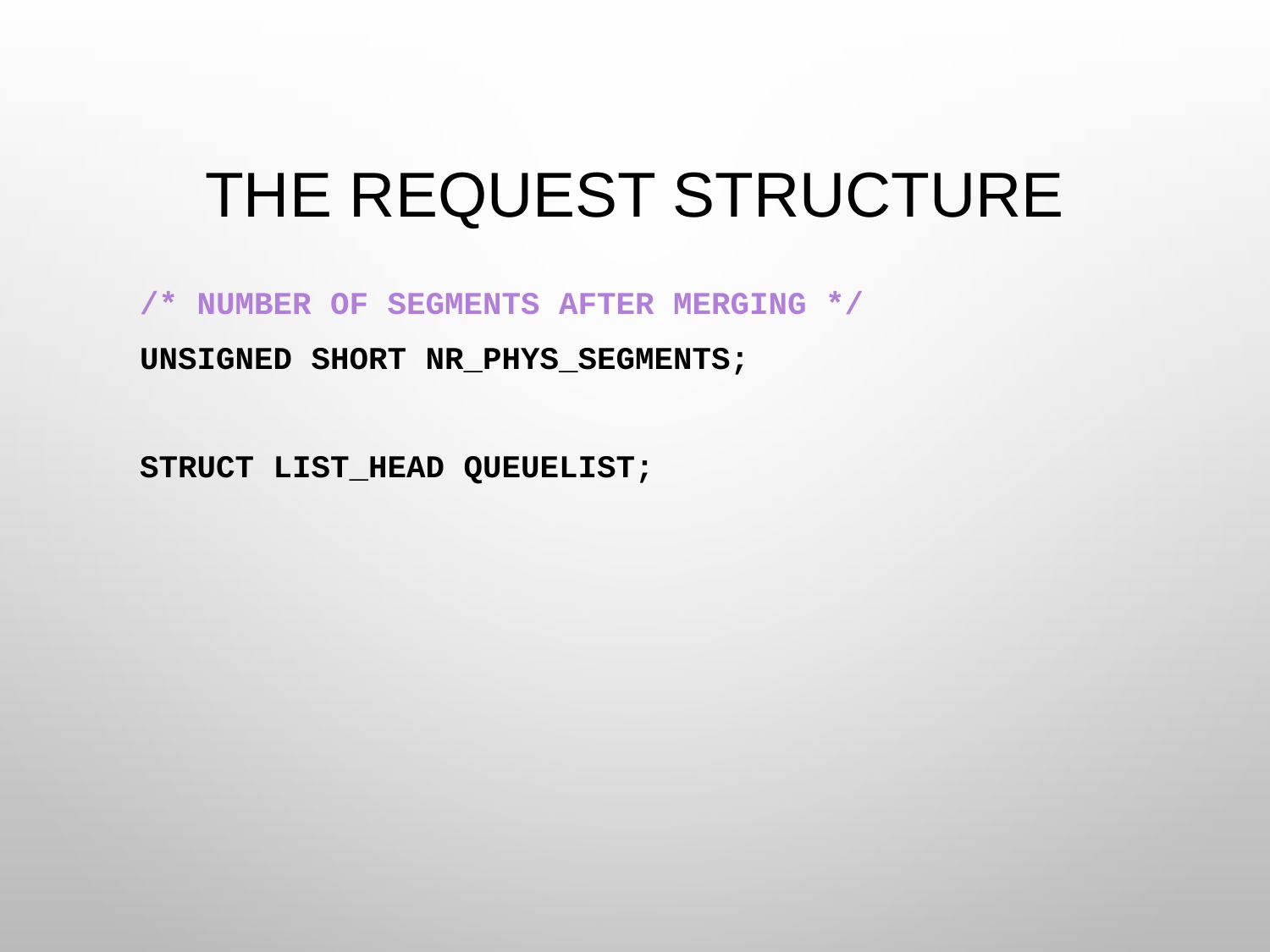

# The request structure

/* number of segments after merging */
unsigned short nr_phys_segments;

struct list_head queuelist;